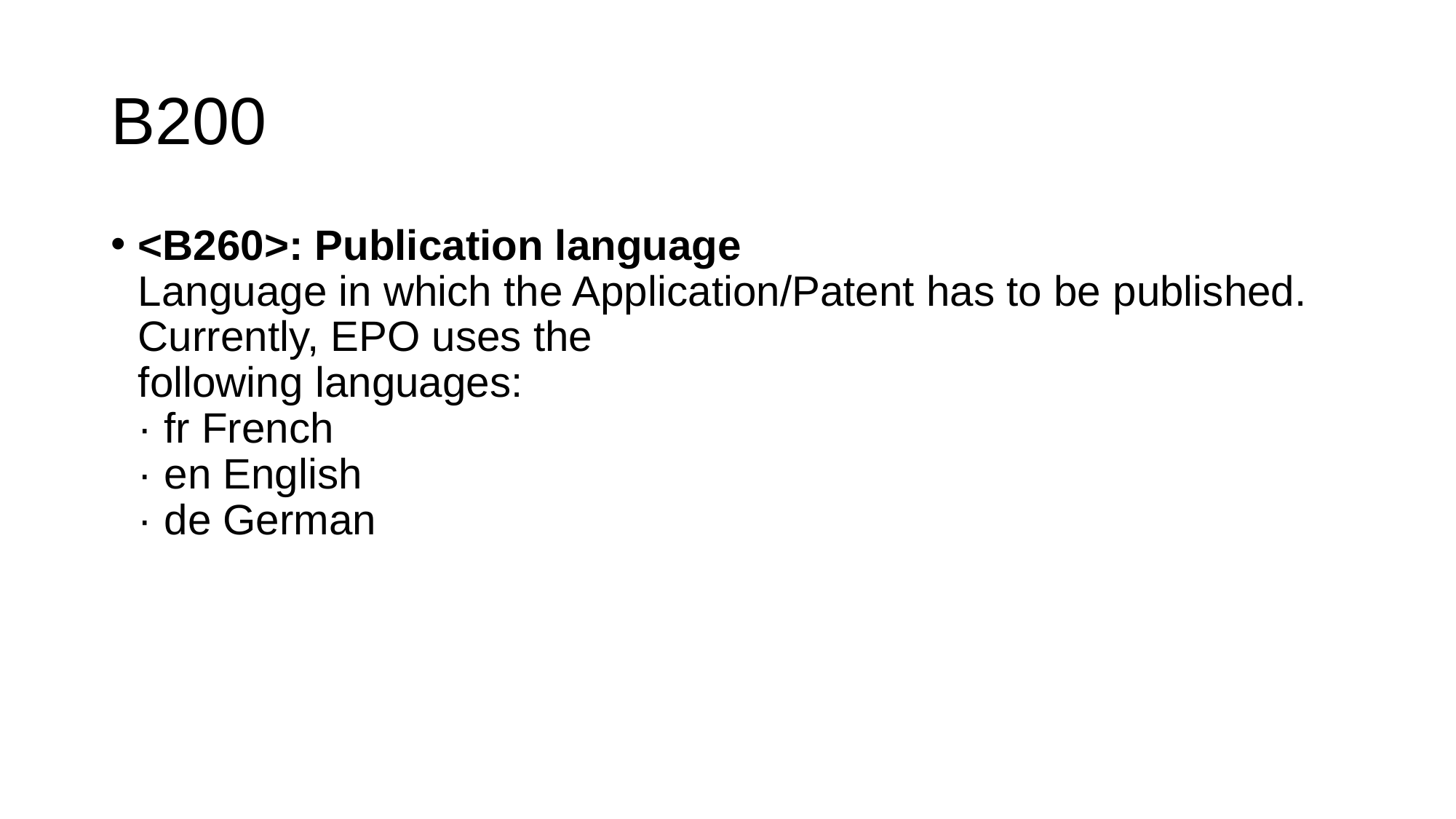

# B200
<B260>: Publication language
Language in which the Application/Patent has to be published. Currently, EPO uses the
following languages:
· fr French
· en English
· de German